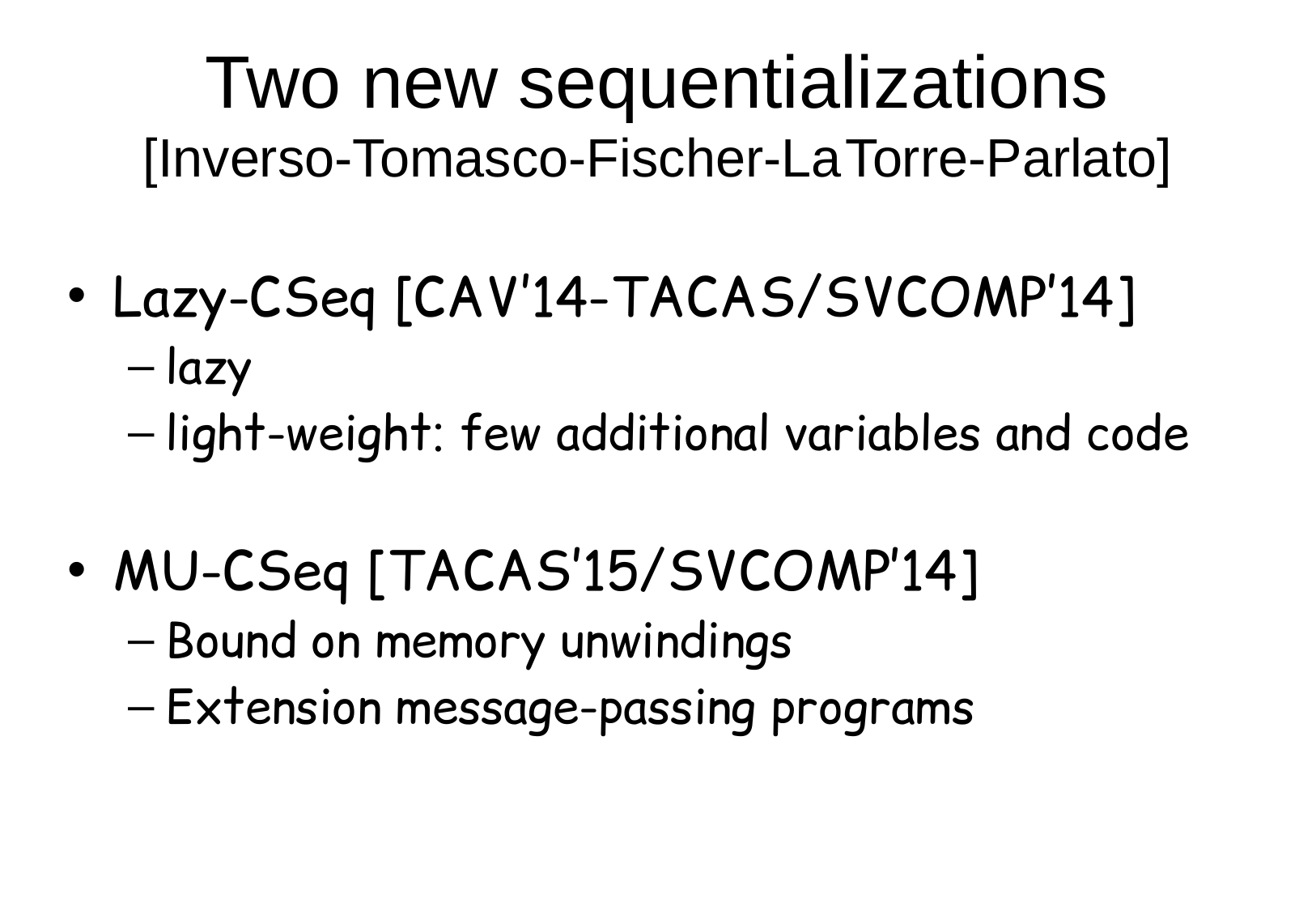

# Two new sequentializations [Inverso-Tomasco-Fischer-La Torre-Parlato]
Lazy-CSeq [CAV’14-TACAS/SVCOMP’14]
lazy
light-weight: few additional variables and code

MU-CSeq [TACAS’15/SVCOMP’14]
Bound on memory unwindings
Extension message-passing programs